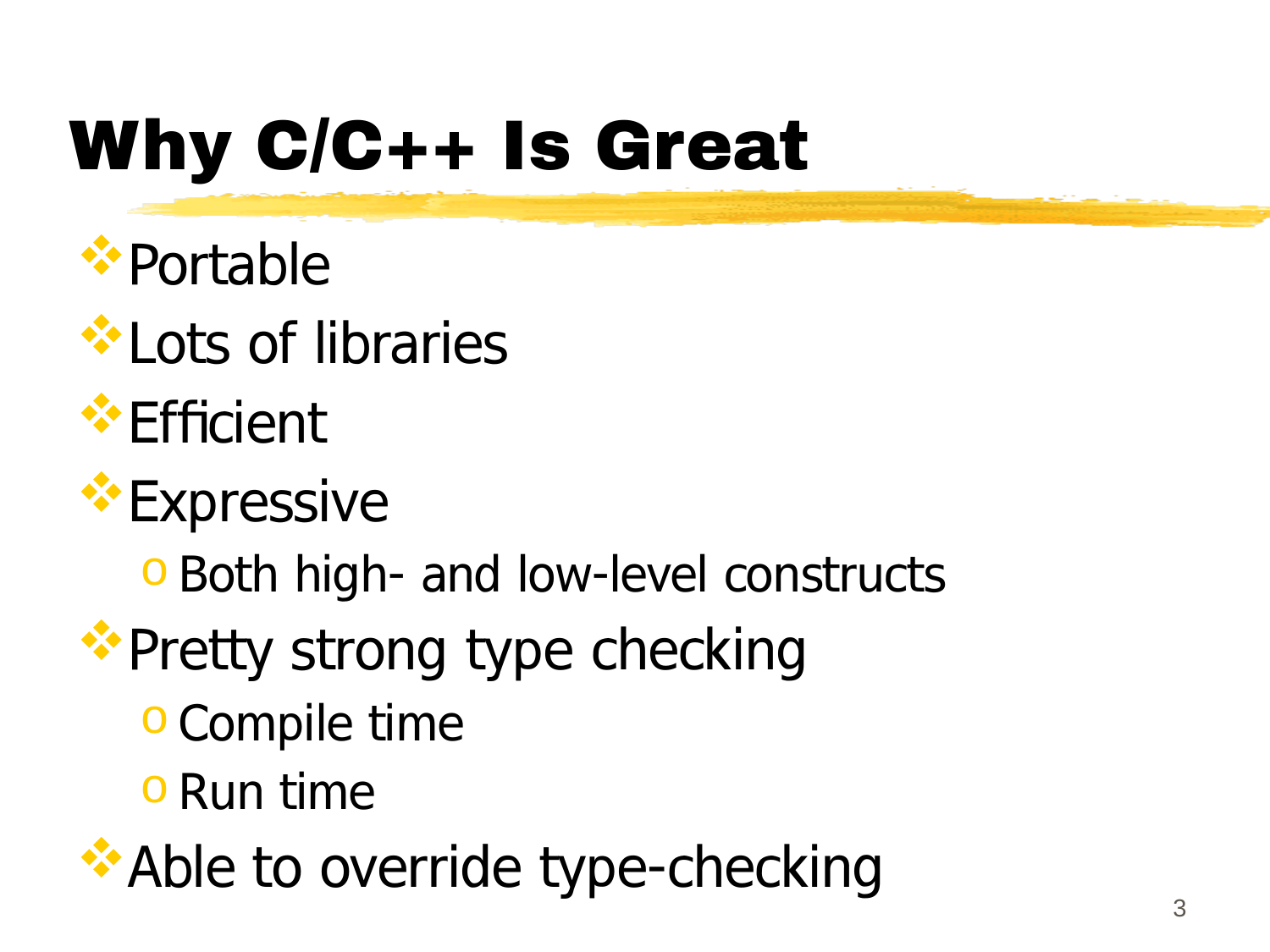

# Why C/C++ Is Great
Portable
Lots of libraries
Efficient
Expressive
Both high- and low-level constructs
Pretty strong type checking
Compile time
Run time
Able to override type-checking
3